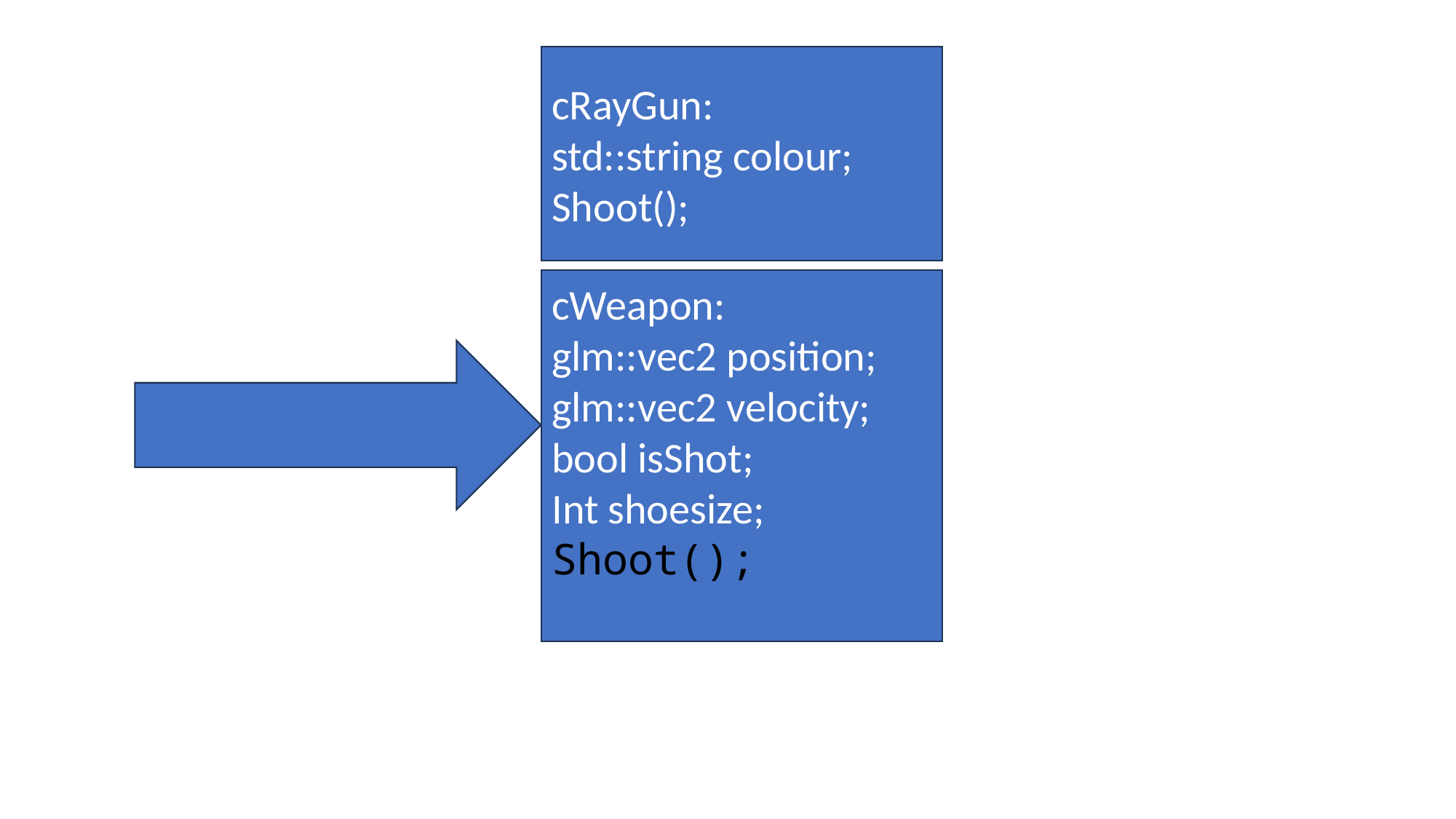

cRayGun:
std::string colour;
Shoot();
cWeapon:
glm::vec2 position;
glm::vec2 velocity;
bool isShot;
Int shoesize;
Shoot();